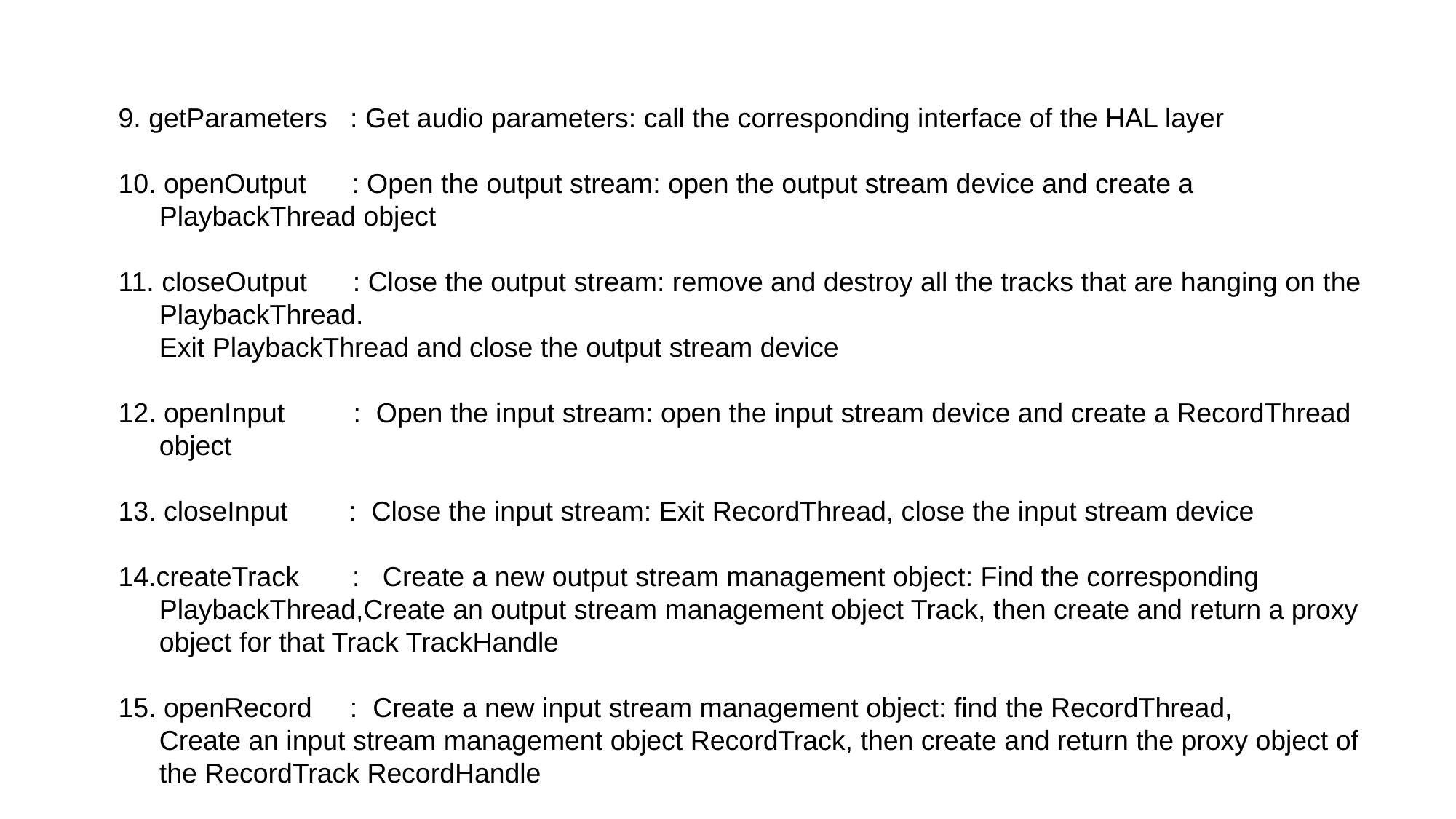

9. getParameters   : Get audio parameters: call the corresponding interface of the HAL layer

10. openOutput      : Open the output stream: open the output stream device and create a PlaybackThread object

11. closeOutput      : Close the output stream: remove and destroy all the tracks that are hanging on the PlaybackThread.
Exit PlaybackThread and close the output stream device

12. openInput         :  Open the input stream: open the input stream device and create a RecordThread object

13. closeInput        :  Close the input stream: Exit RecordThread, close the input stream device

14.createTrack       :   Create a new output stream management object: Find the corresponding PlaybackThread,Create an output stream management object Track, then create and return a proxy object for that Track TrackHandle

15. openRecord     :  Create a new input stream management object: find the RecordThread,
Create an input stream management object RecordTrack, then create and return the proxy object of the RecordTrack RecordHandle